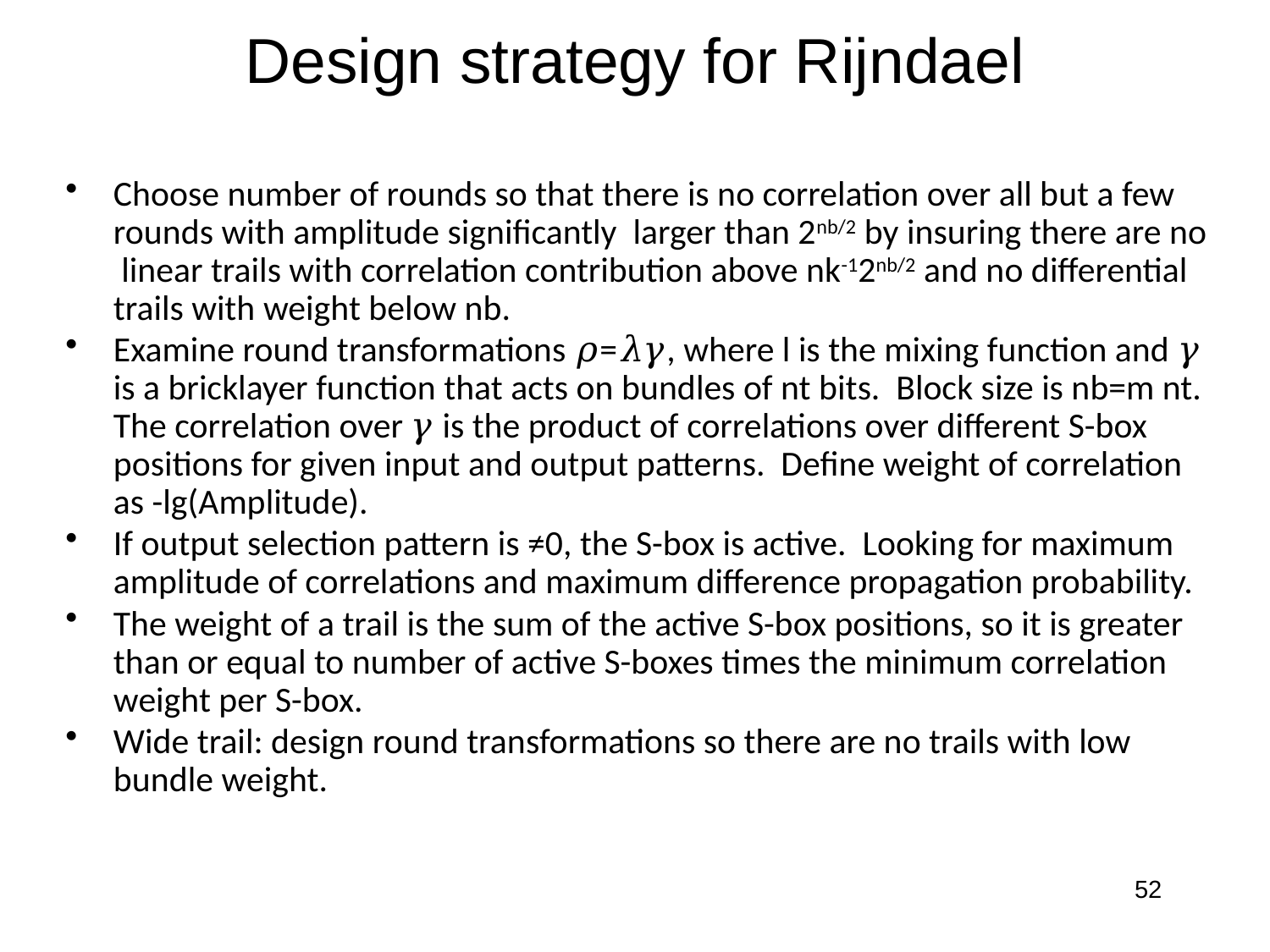

# Design strategy for Rijndael
Choose number of rounds so that there is no correlation over all but a few rounds with amplitude significantly  larger than 2nb/2 by insuring there are no  linear trails with correlation contribution above nk-12nb/2 and no differential trails with weight below nb.
Examine round transformations 𝜌=𝜆𝛾, where l is the mixing function and 𝛾 is a bricklayer function that acts on bundles of nt bits.  Block size is nb=m nt.  The correlation over 𝛾 is the product of correlations over different S-box positions for given input and output patterns.  Define weight of correlation as -lg(Amplitude).
If output selection pattern is ≠0, the S-box is active.  Looking for maximum  amplitude of correlations and maximum difference propagation probability.
The weight of a trail is the sum of the active S-box positions, so it is greater than or equal to number of active S-boxes times the minimum correlation weight per S-box.
Wide trail: design round transformations so there are no trails with low bundle weight.

52